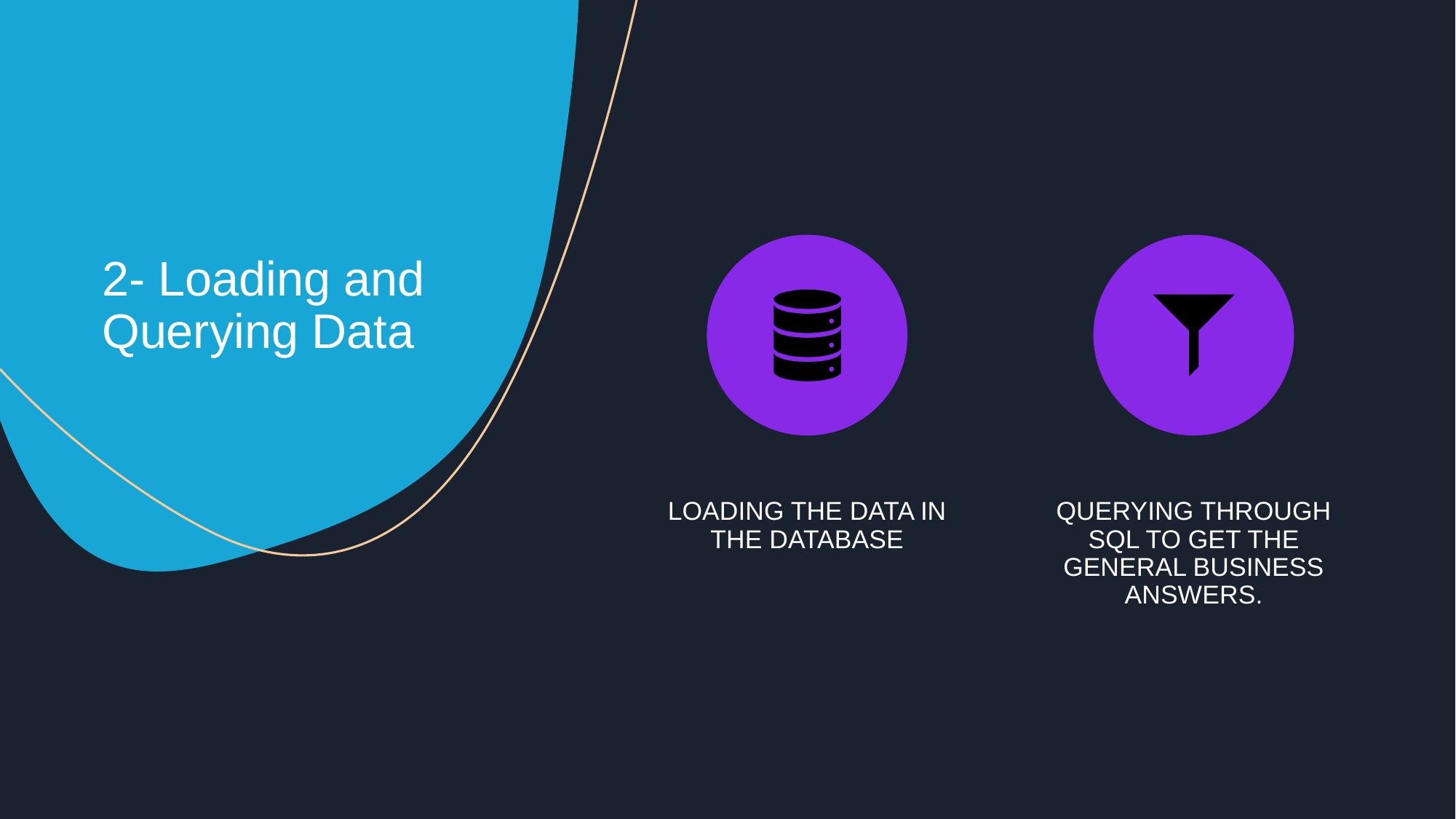

# 2- Loading and Querying Data
Loading the data in the database
Querying through SQL to get the general business answers.